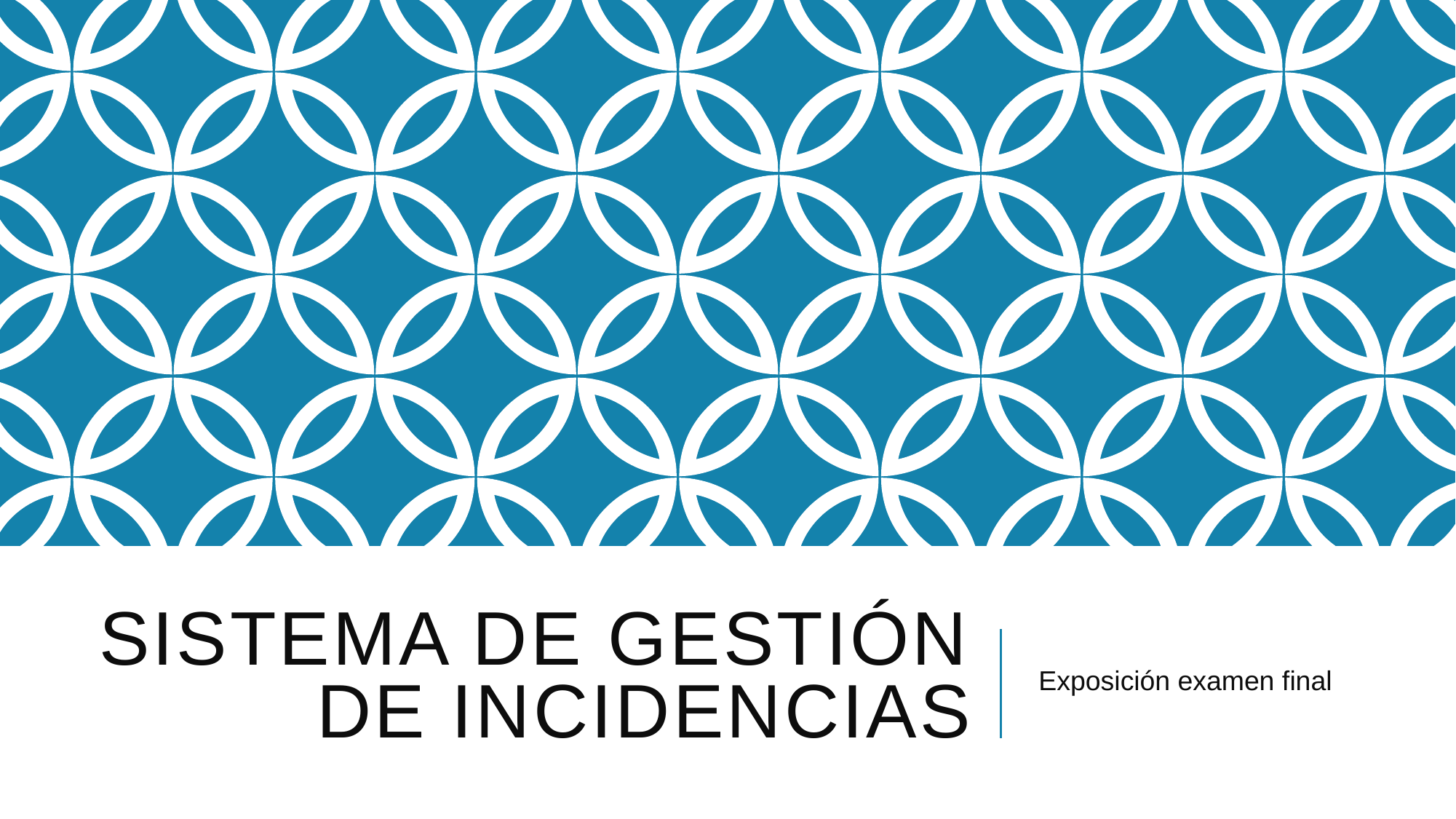

# Sistema de gestión de incidencias
Exposición examen final